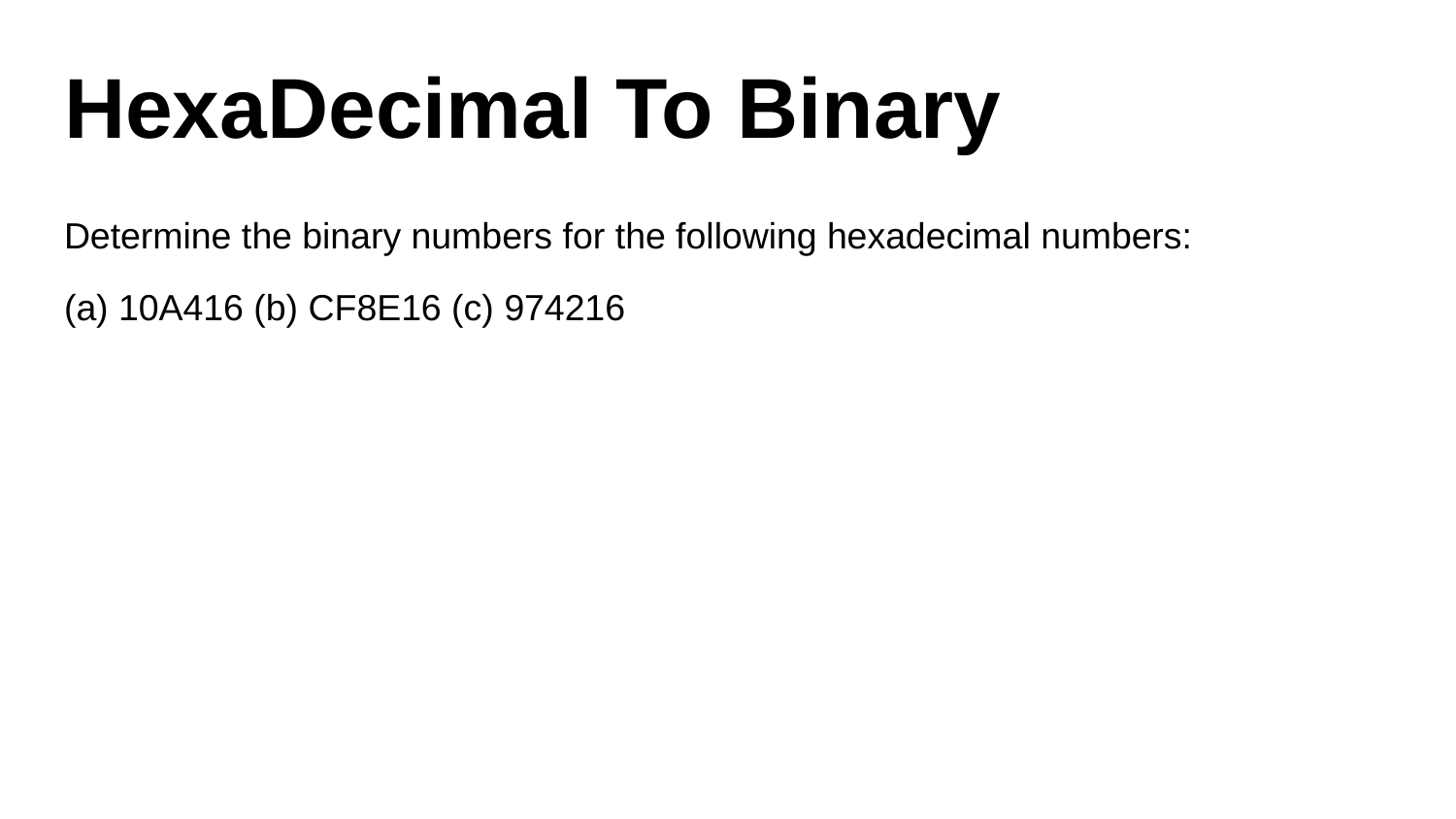

# HexaDecimal To Binary
Determine the binary numbers for the following hexadecimal numbers:
(a) 10A416 (b) CF8E16 (c) 974216